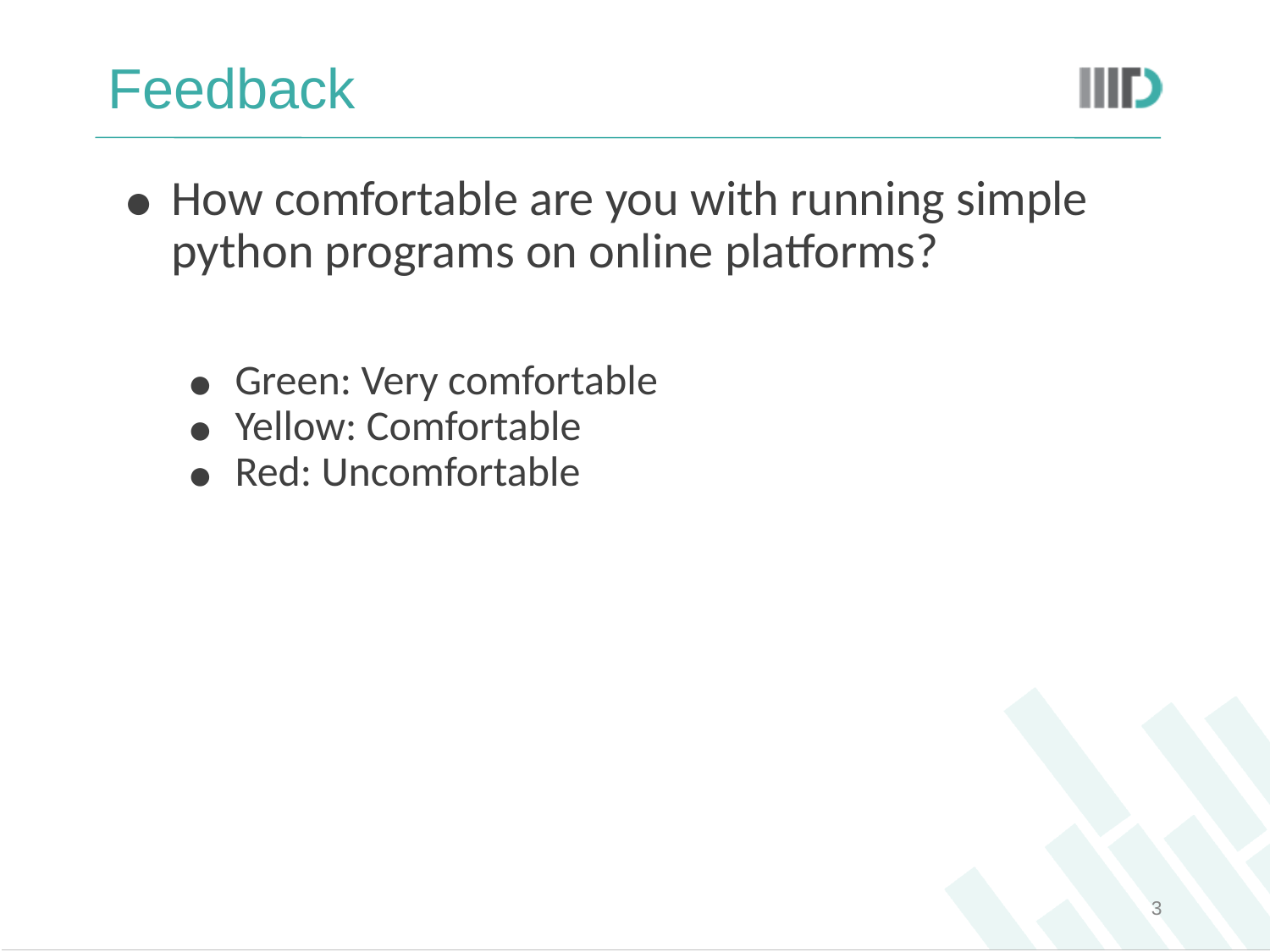

# Feedback
How comfortable are you with running simple python programs on online platforms?

Green: Very comfortable
Yellow: Comfortable
Red: Uncomfortable
3